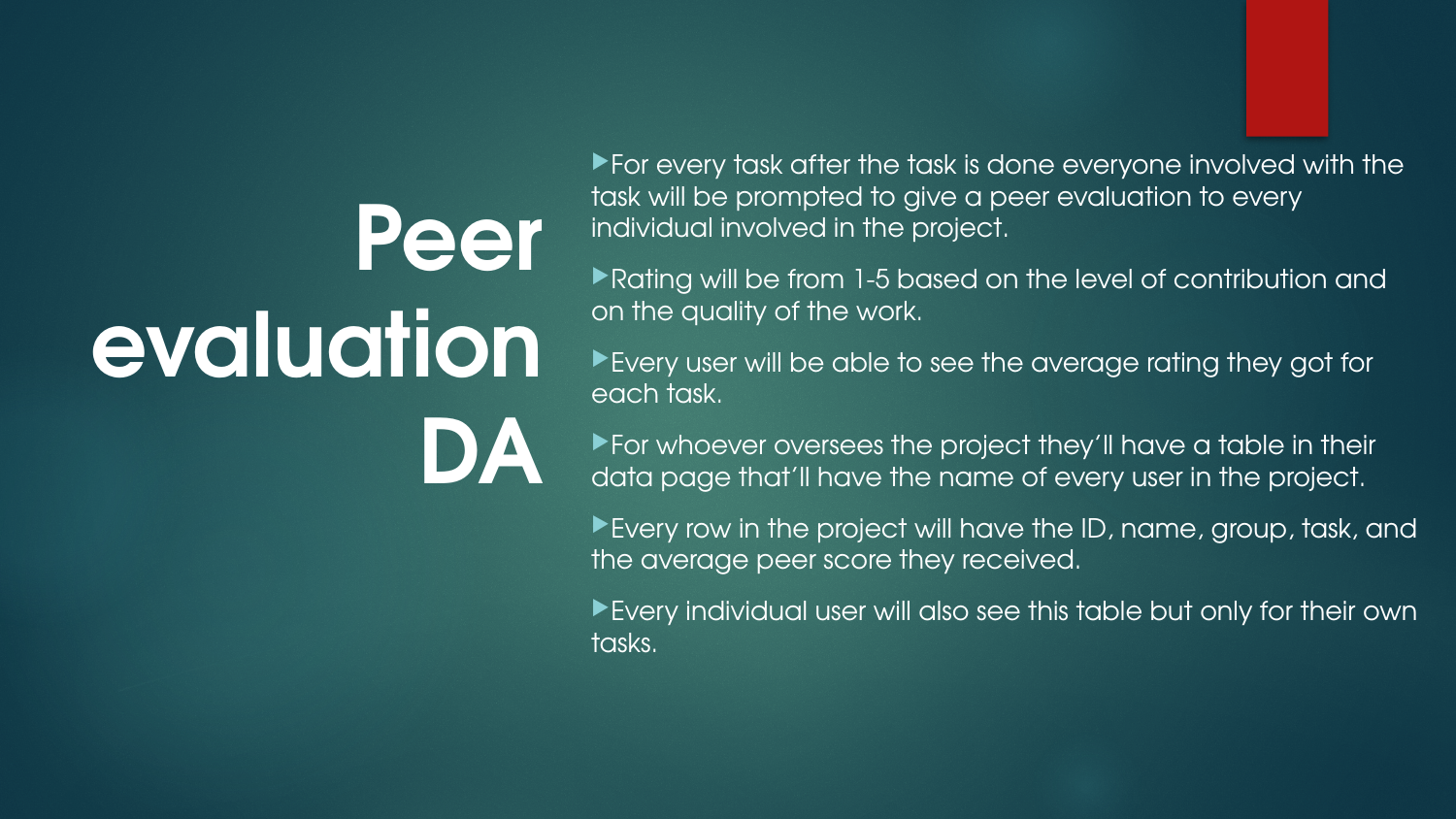

For every task after the task is done everyone involved with the task will be prompted to give a peer evaluation to every individual involved in the project.
Rating will be from 1-5 based on the level of contribution and on the quality of the work.
Every user will be able to see the average rating they got for each task.
For whoever oversees the project they’ll have a table in their data page that’ll have the name of every user in the project.
Every row in the project will have the ID, name, group, task, and the average peer score they received.
Every individual user will also see this table but only for their own tasks.
# Peer evaluation DA